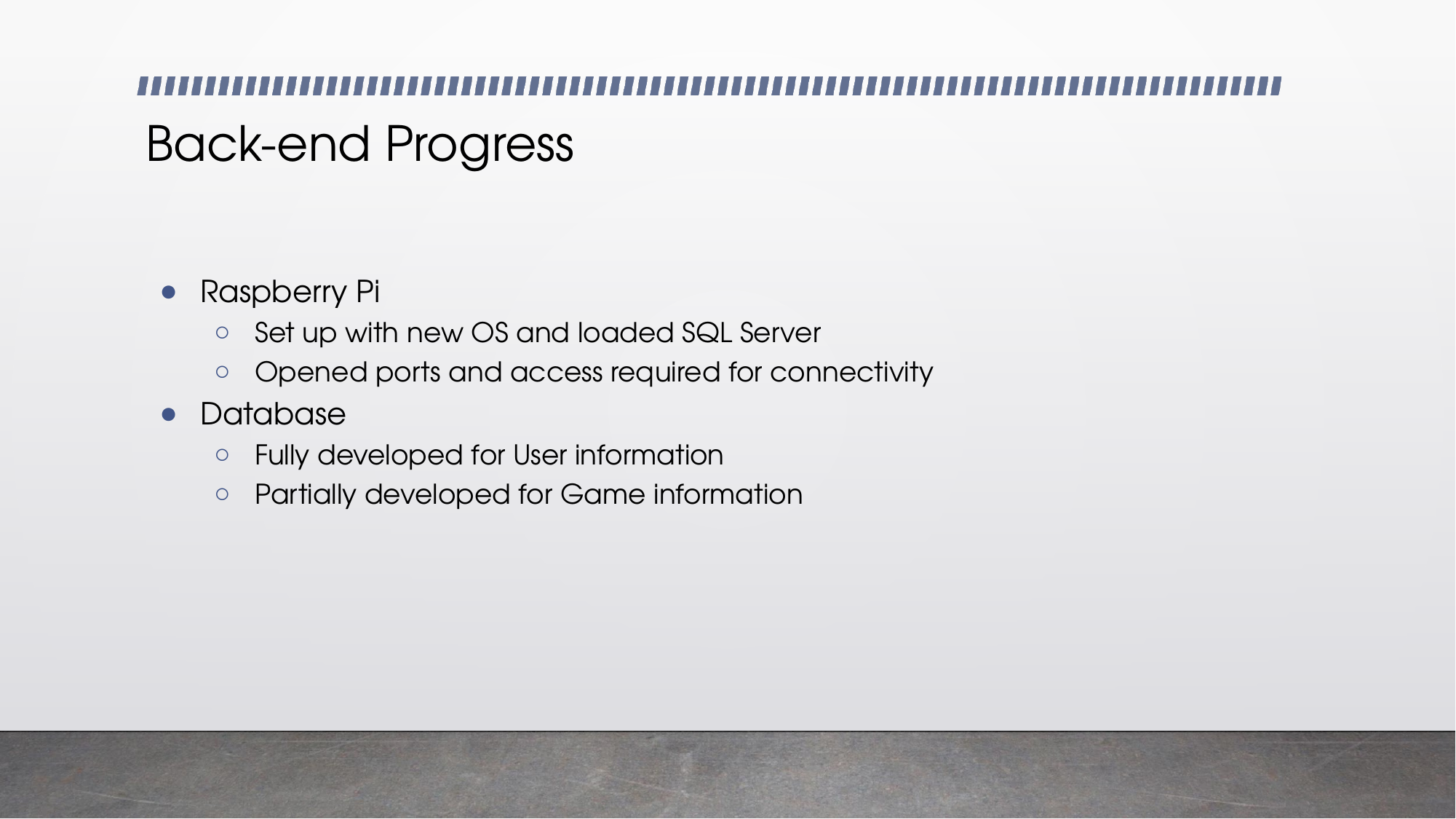

# Back-end Progress
Raspberry Pi
Set up with new OS and loaded SQL Server
Opened ports and access required for connectivity
Database
Fully developed for User information
Partially developed for Game information